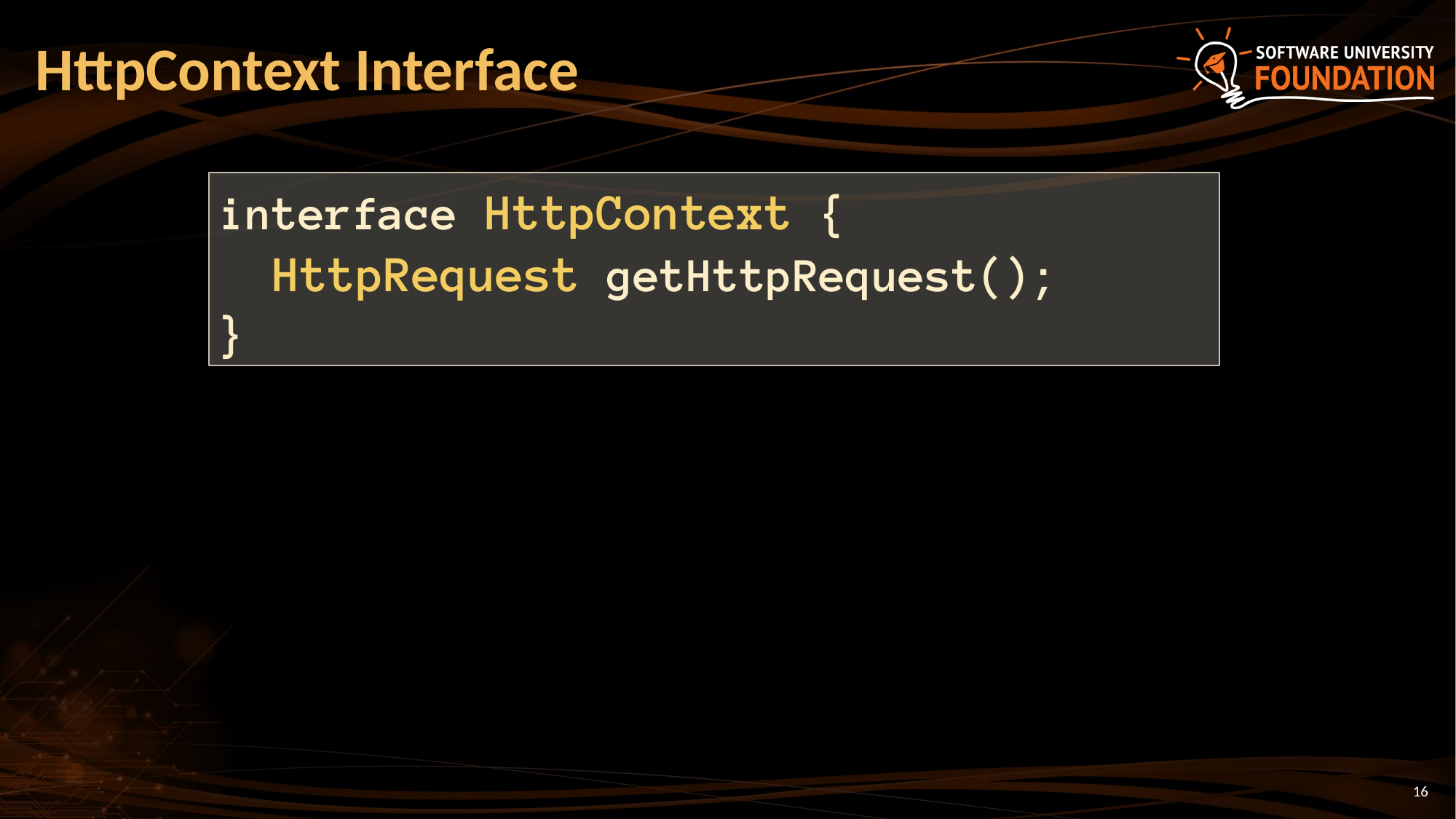

# HttpContext Interface
interface HttpContext {
  HttpRequest getHttpRequest();
}
16